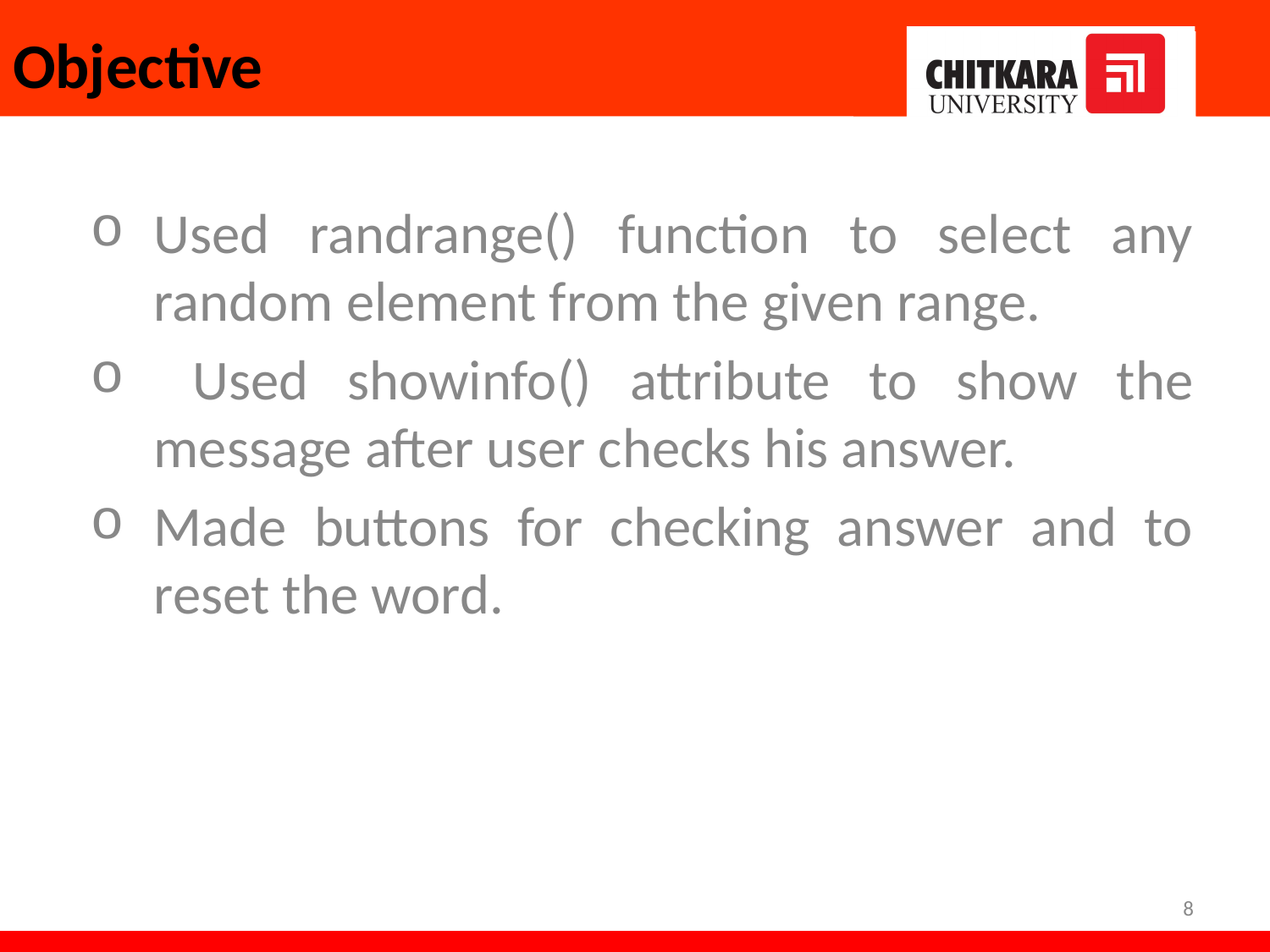

# Objective
Used randrange() function to select any random element from the given range.
 Used showinfo() attribute to show the message after user checks his answer.
Made buttons for checking answer and to reset the word.
8